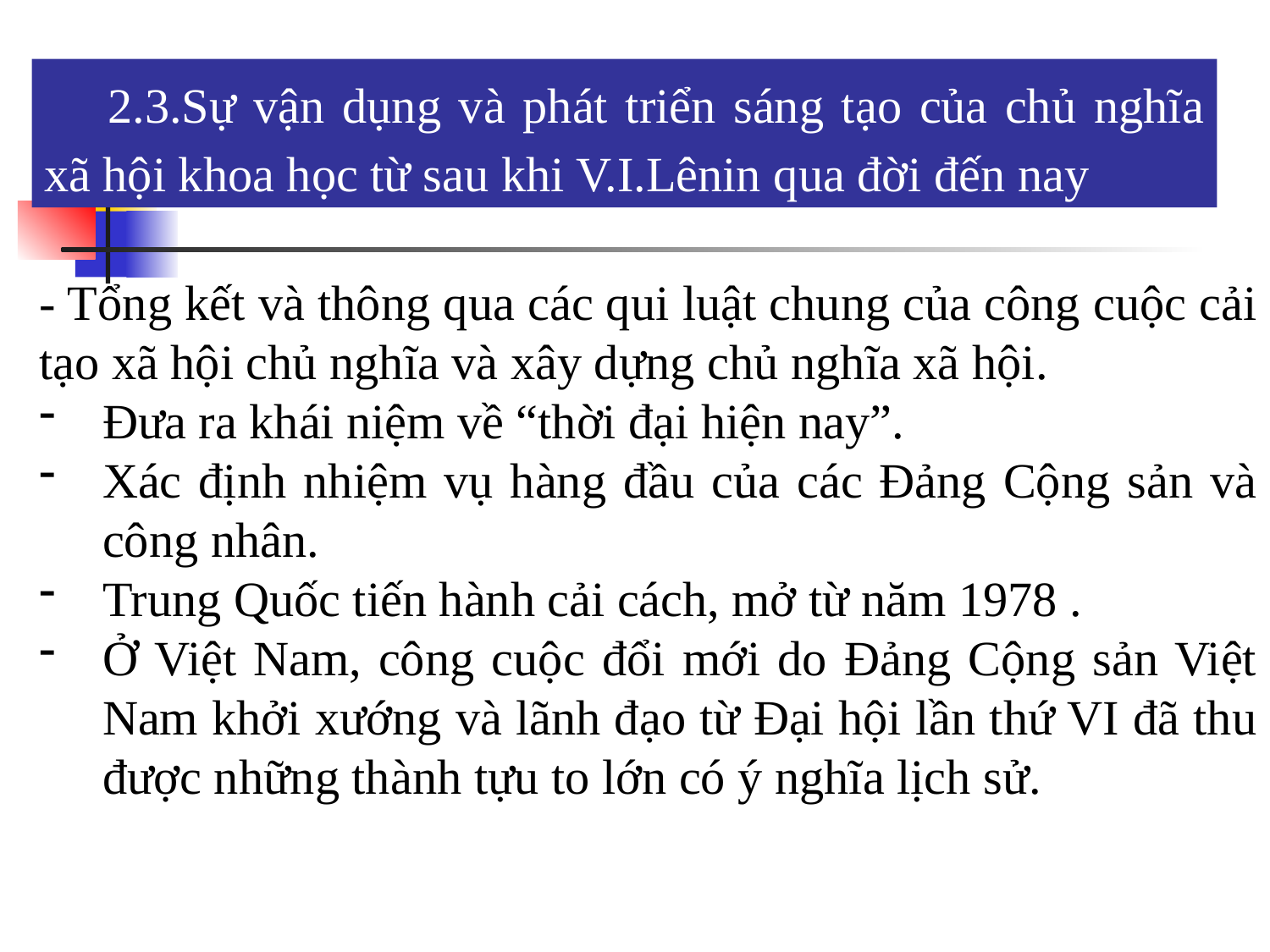

2.3.Sự vận dụng và phát triển sáng tạo của chủ nghĩa xã hội khoa học từ sau khi V.I.Lênin qua đời đến nay
- Tổng kết và thông qua các qui luật chung của công cuộc cải tạo xã hội chủ nghĩa và xây dựng chủ nghĩa xã hội.
Đưa ra khái niệm về “thời đại hiện nay”.
Xác định nhiệm vụ hàng đầu của các Đảng Cộng sản và công nhân.
Trung Quốc tiến hành cải cách, mở từ năm 1978 .
Ở Việt Nam, công cuộc đổi mới do Đảng Cộng sản Việt Nam khởi xướng và lãnh đạo từ Đại hội lần thứ VI đã thu được những thành tựu to lớn có ý nghĩa lịch sử.